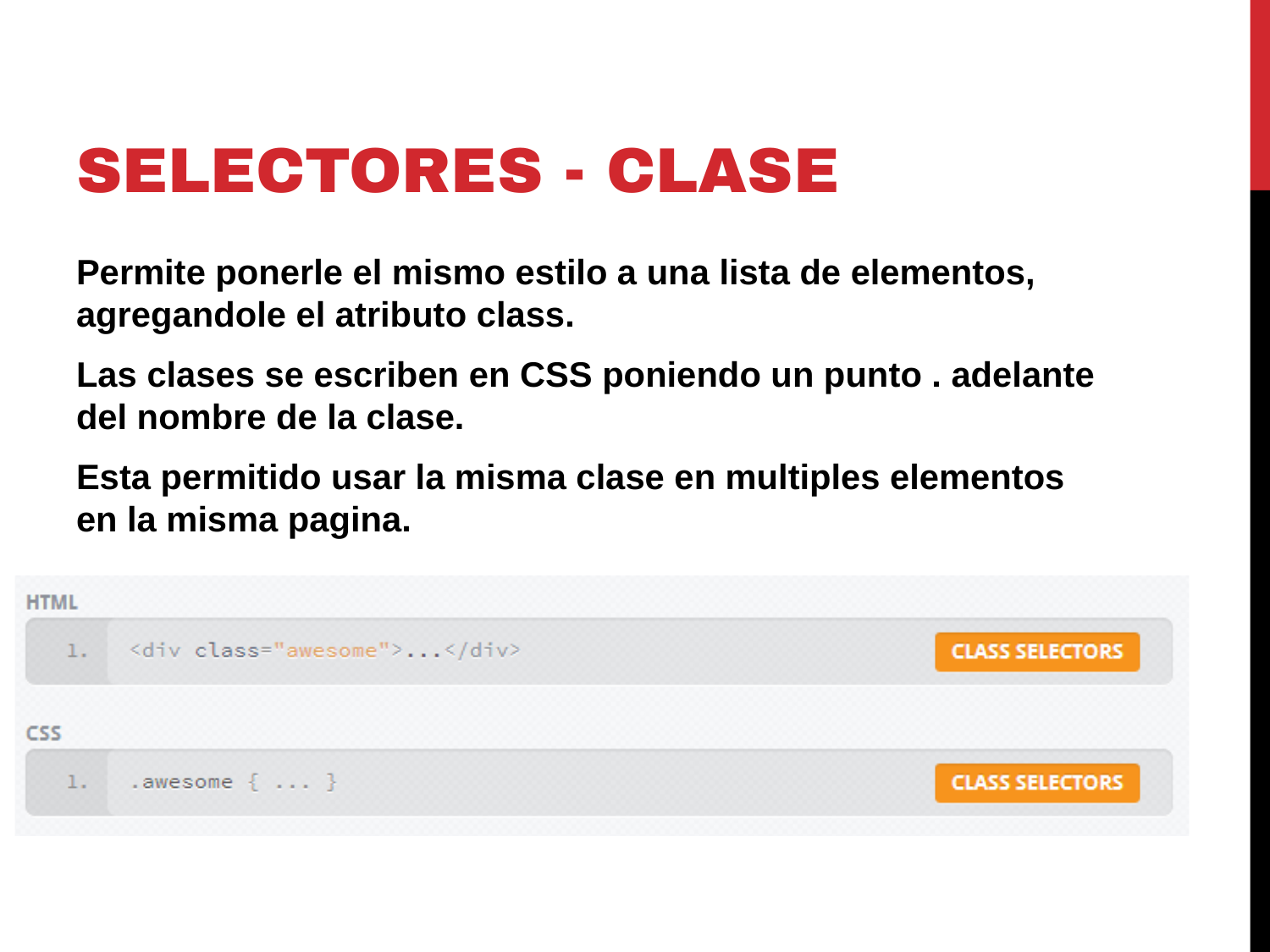

# Selectores - Clase
Permite ponerle el mismo estilo a una lista de elementos, agregandole el atributo class.
Las clases se escriben en CSS poniendo un punto . adelante del nombre de la clase.
Esta permitido usar la misma clase en multiples elementos en la misma pagina.